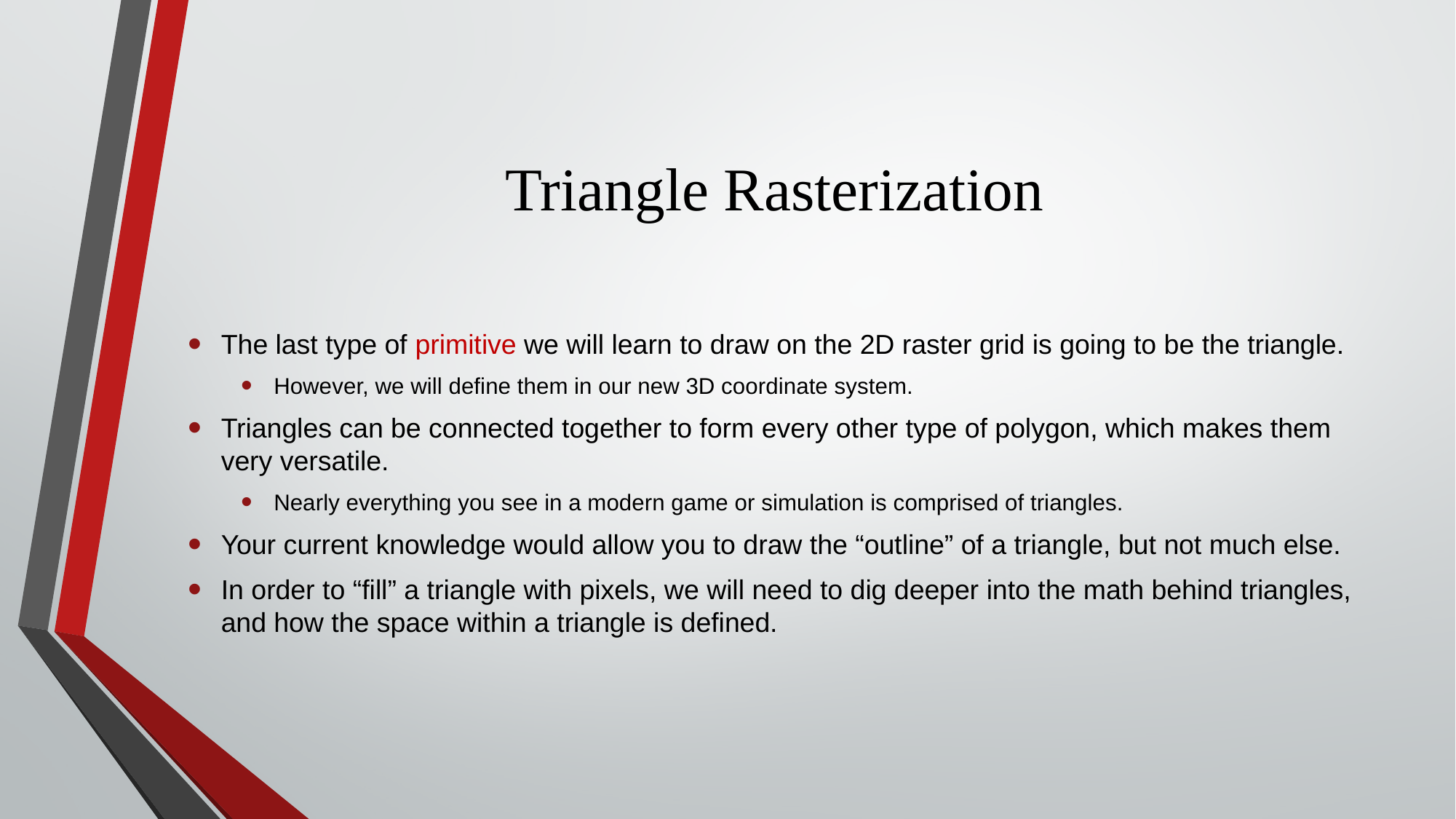

# Triangle Rasterization
The last type of primitive we will learn to draw on the 2D raster grid is going to be the triangle.
However, we will define them in our new 3D coordinate system.
Triangles can be connected together to form every other type of polygon, which makes them very versatile.
Nearly everything you see in a modern game or simulation is comprised of triangles.
Your current knowledge would allow you to draw the “outline” of a triangle, but not much else.
In order to “fill” a triangle with pixels, we will need to dig deeper into the math behind triangles, and how the space within a triangle is defined.